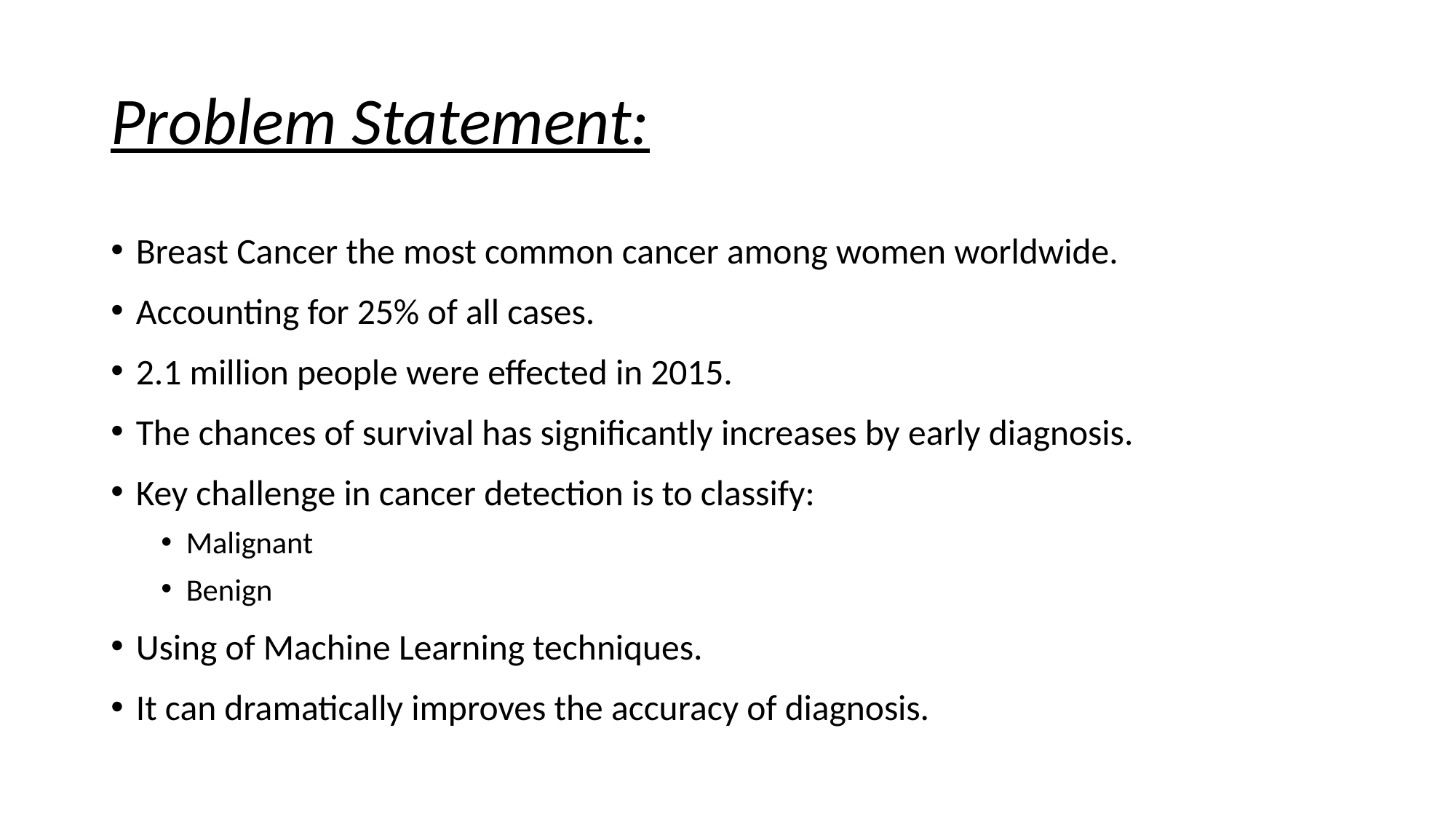

# Problem Statement:
Breast Cancer the most common cancer among women worldwide.
Accounting for 25% of all cases.
2.1 million people were effected in 2015.
The chances of survival has significantly increases by early diagnosis.
Key challenge in cancer detection is to classify:
Malignant
Benign
Using of Machine Learning techniques.
It can dramatically improves the accuracy of diagnosis.